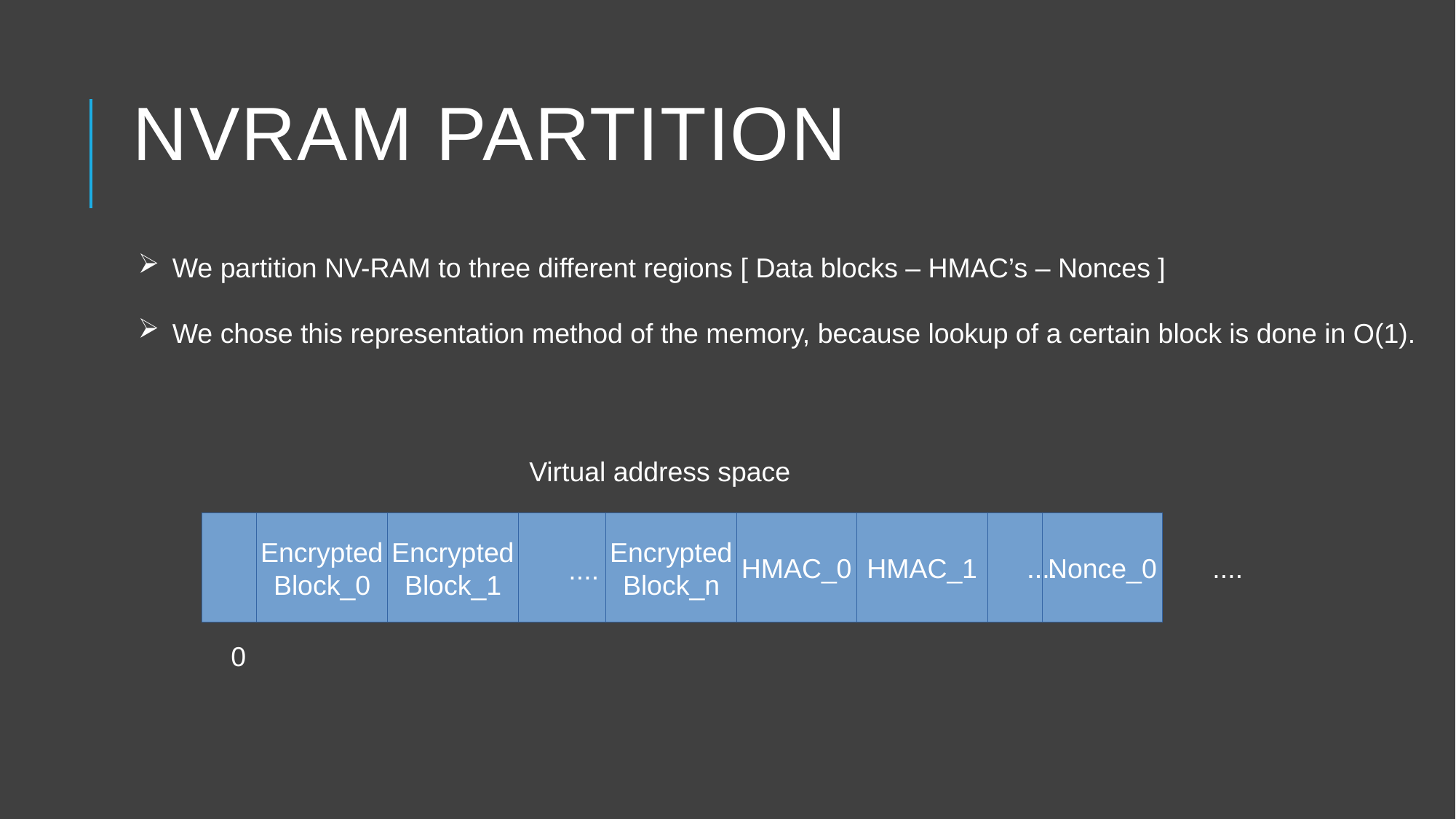

# NVRAM partition
We partition NV-RAM to three different regions [ Data blocks – HMAC’s – Nonces ]

We chose this representation method of the memory, because lookup of a certain block is done in O(1).

Virtual address space

Encrypted
Block_0
Encrypted
Block_1
Encrypted
Block_n
HMAC_0
HMAC_1
Nonce_0
....
....
....
....
0